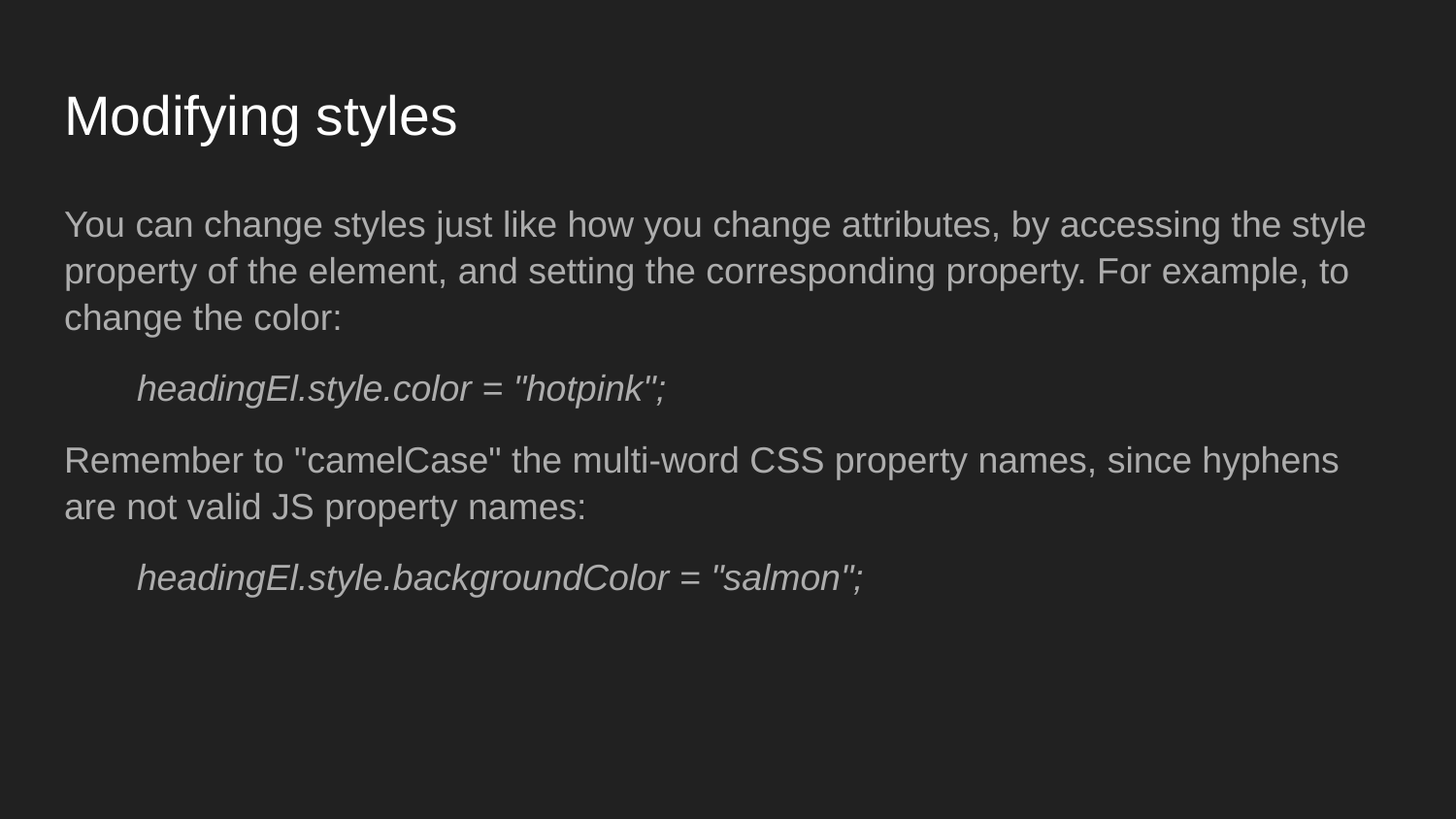

# Modifying styles
You can change styles just like how you change attributes, by accessing the style property of the element, and setting the corresponding property. For example, to change the color:
headingEl.style.color = "hotpink";
Remember to "camelCase" the multi-word CSS property names, since hyphens are not valid JS property names:
headingEl.style.backgroundColor = "salmon";